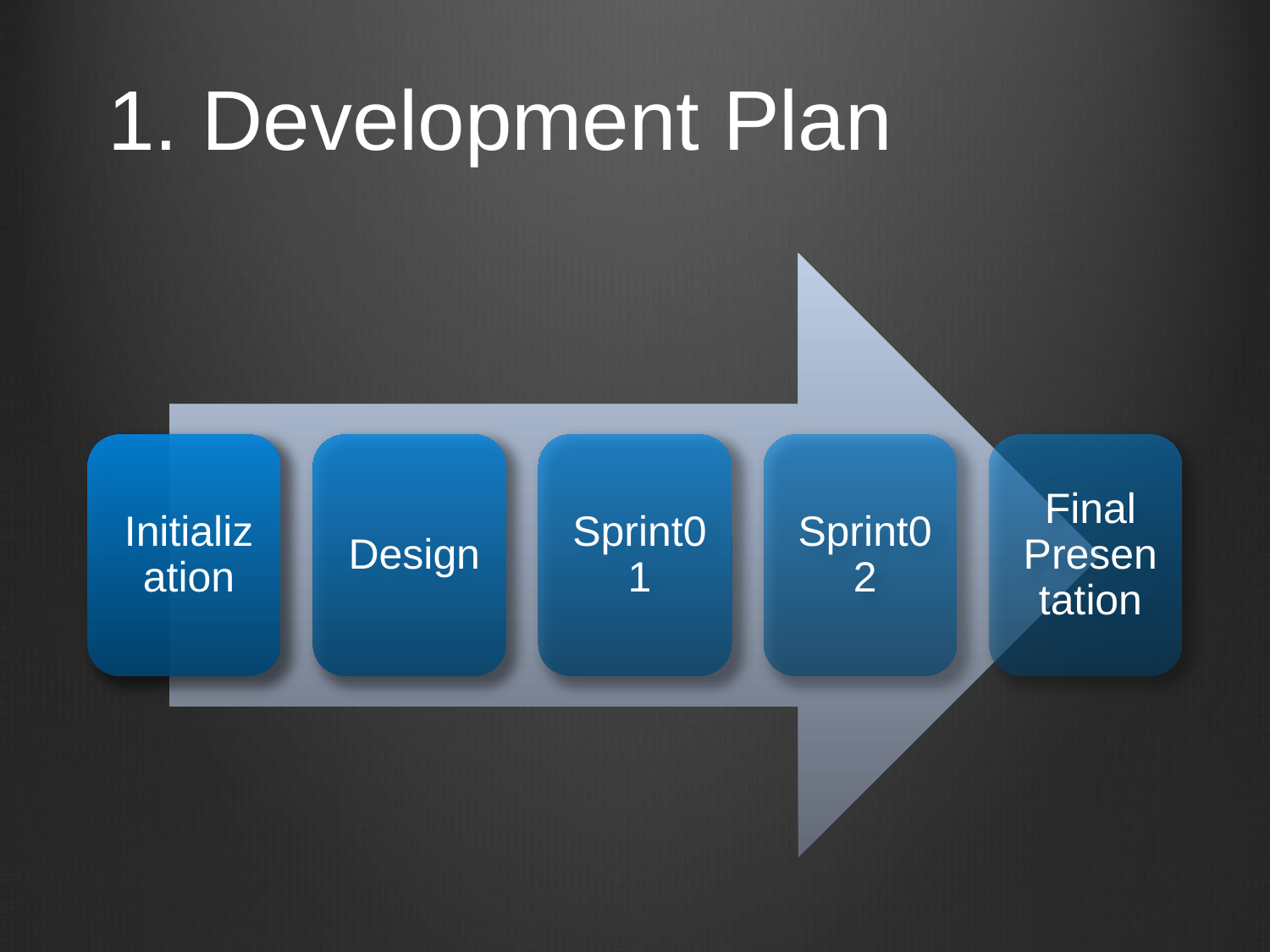

# 1. Development Plan
Initialization
Design
Sprint01
Sprint02
Final Presentation